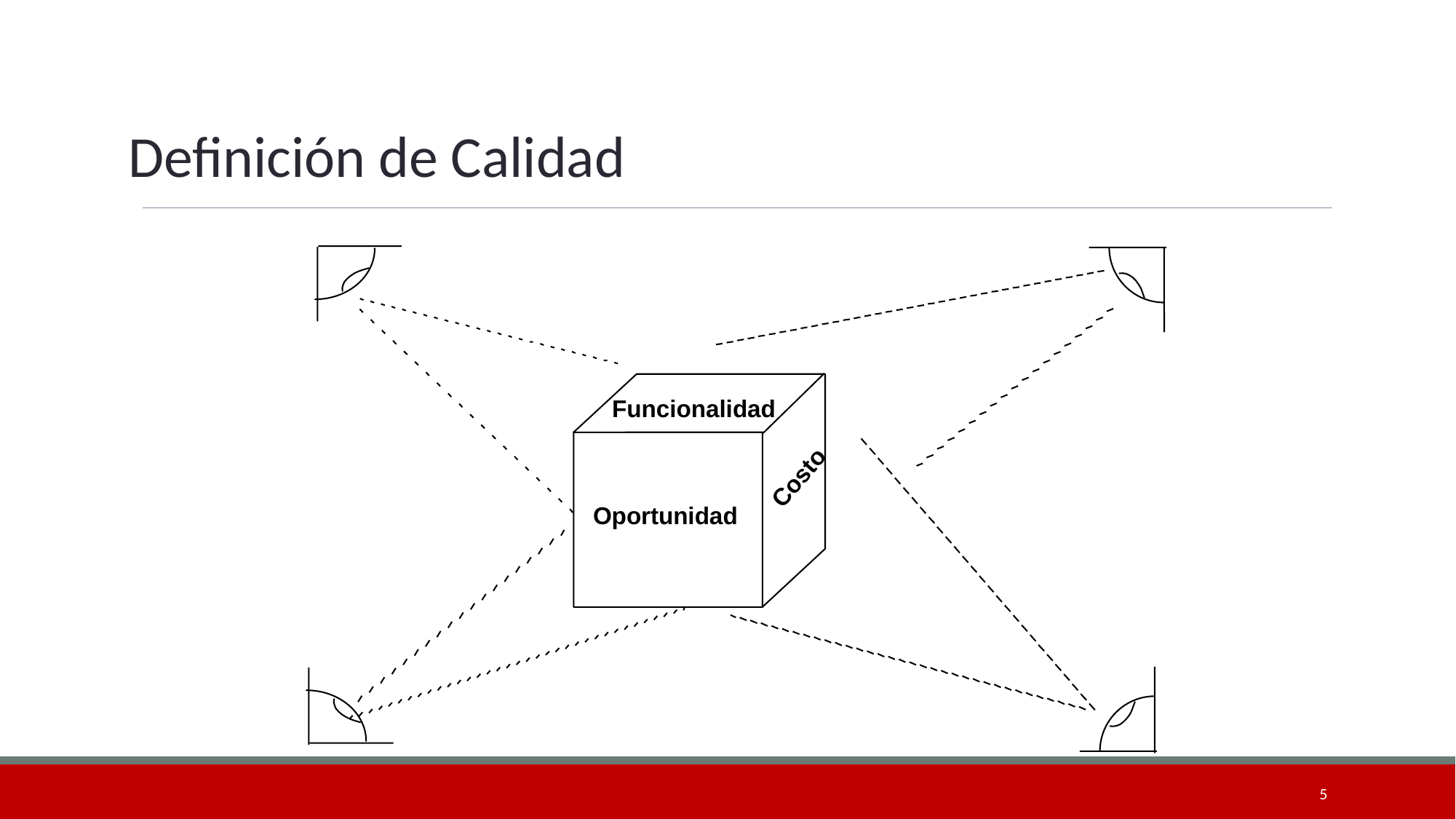

Definición de Calidad

Funcionalidad

Costo
Oportunidad

5